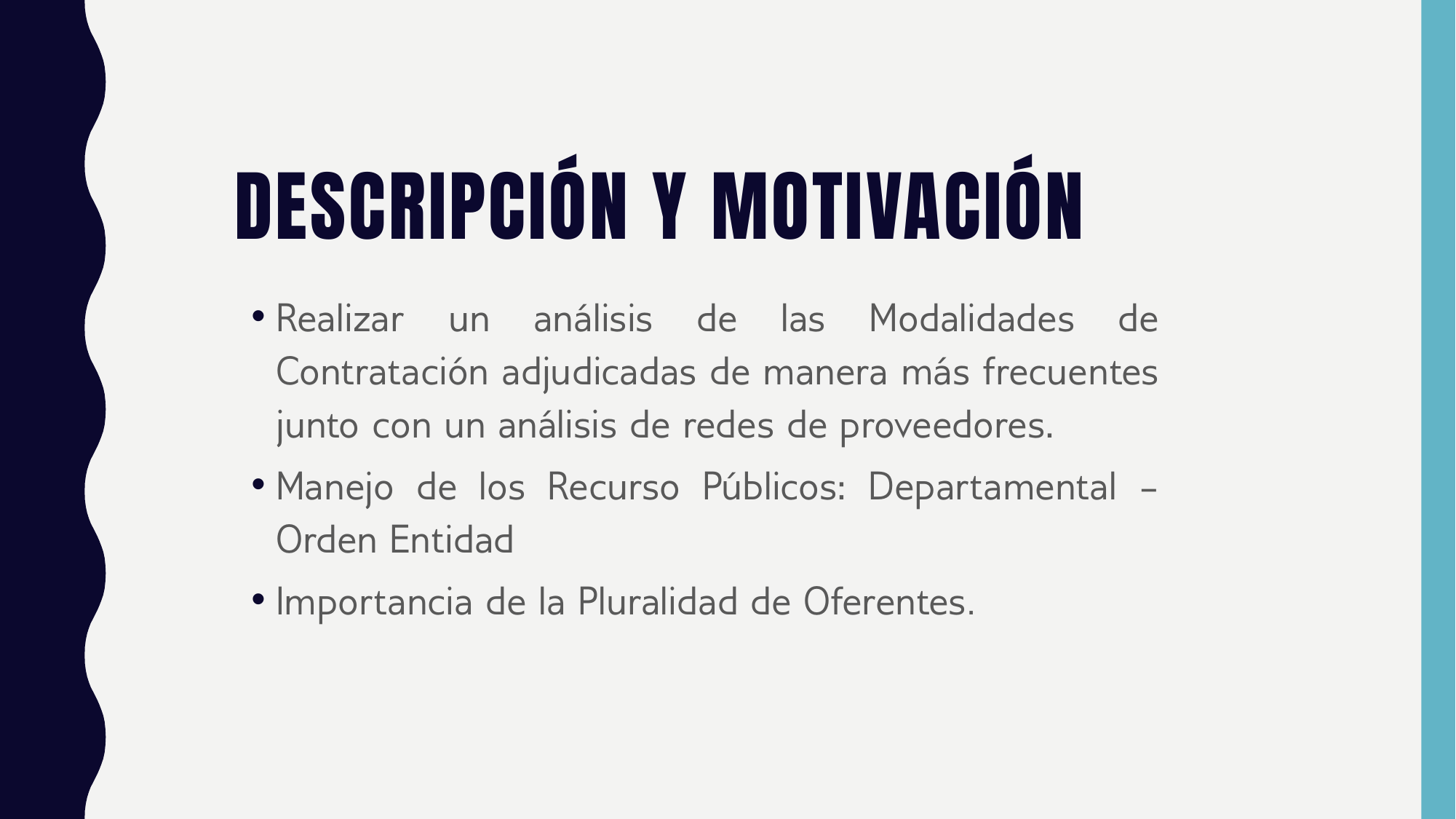

# Descripción y motivación
Realizar un análisis de las Modalidades de Contratación adjudicadas de manera más frecuentes junto con un análisis de redes de proveedores.
Manejo de los Recurso Públicos: Departamental – Orden Entidad
Importancia de la Pluralidad de Oferentes.